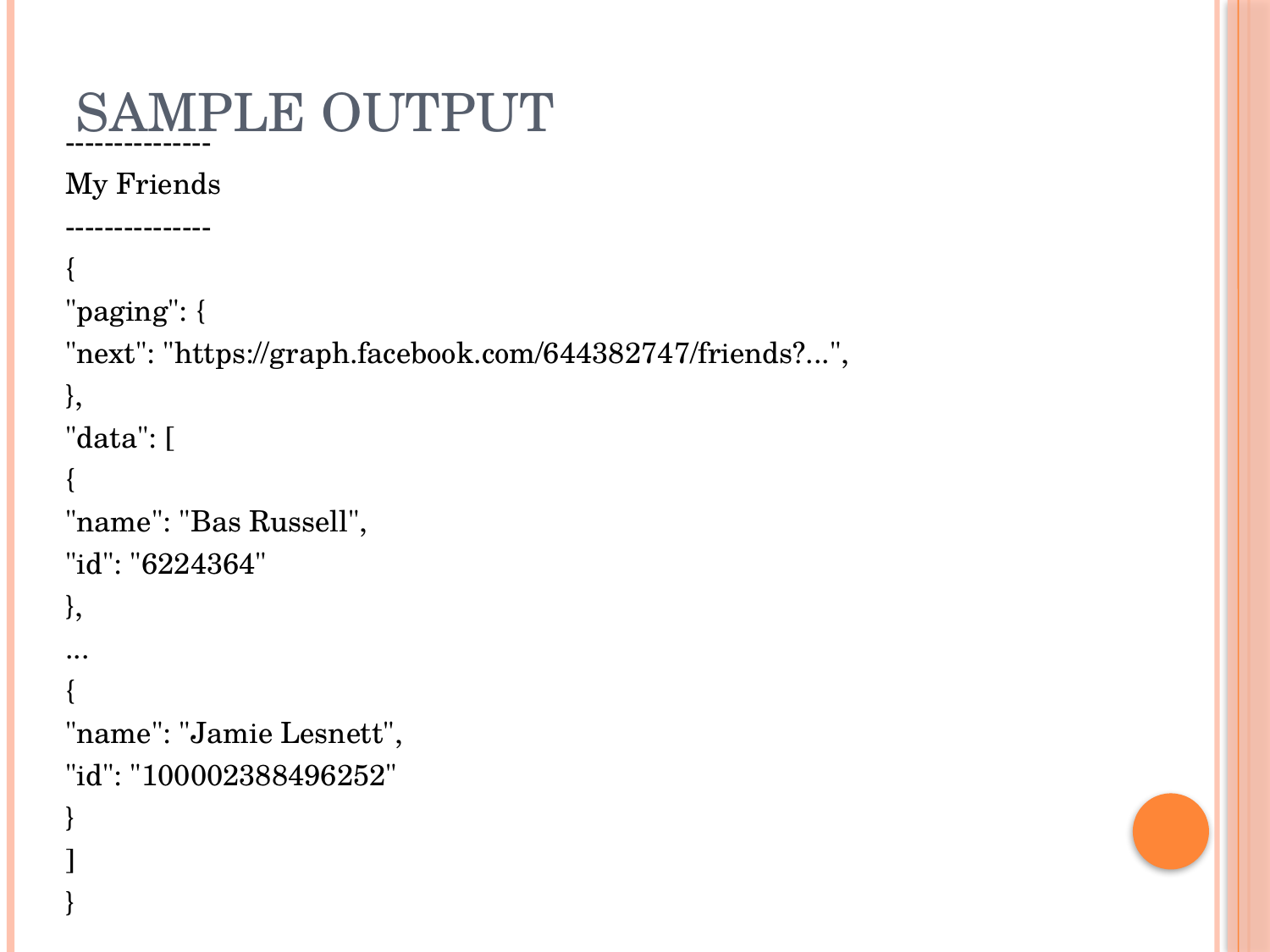

# Sample Output
---------------
My Friends
---------------
{
"paging": {
"next": "https://graph.facebook.com/644382747/friends?...",
},
"data": [
{
"name": "Bas Russell",
"id": "6224364"
},
...
{
"name": "Jamie Lesnett",
"id": "100002388496252"
}
]
}